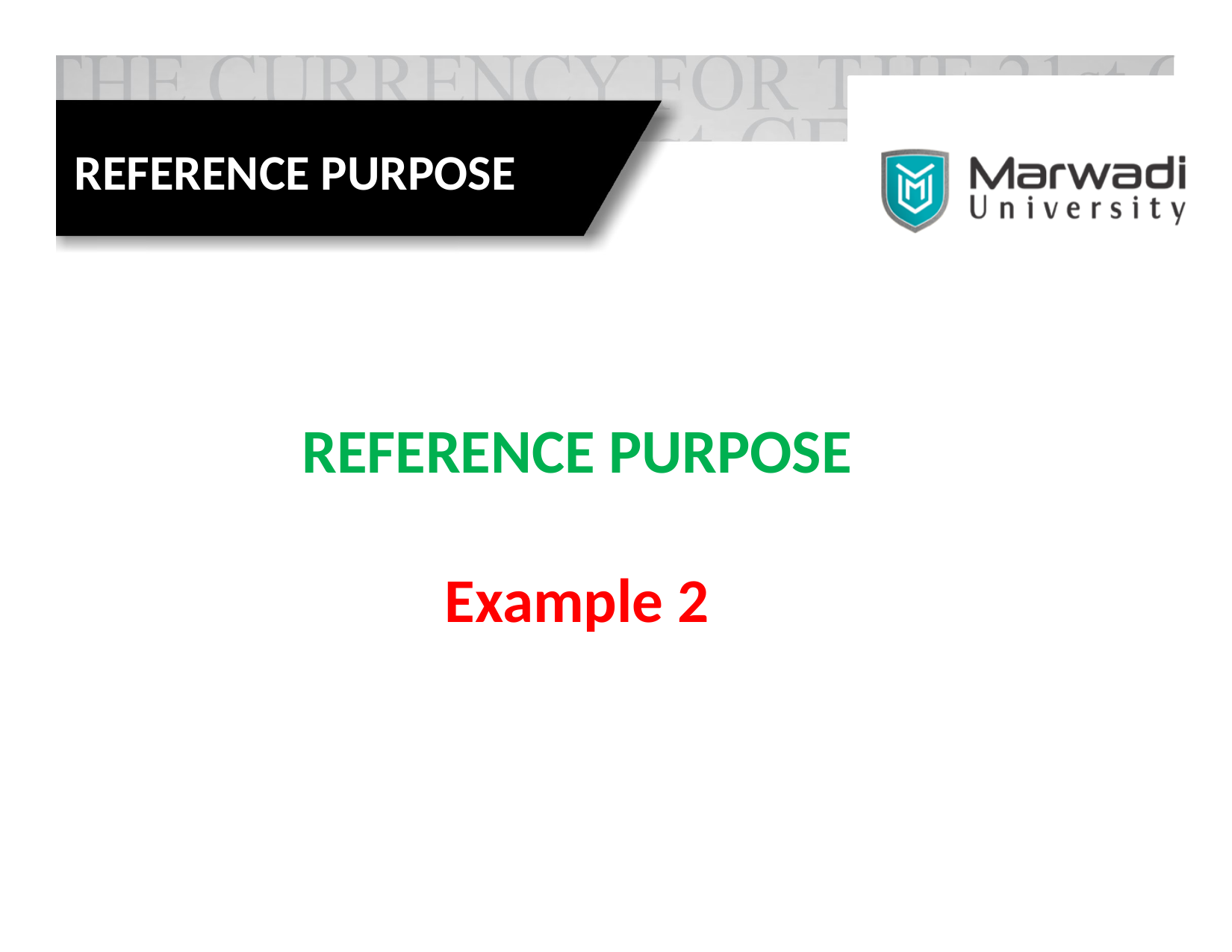

REFERENCE PURPOSE
# REFERENCE PURPOSE Example 2